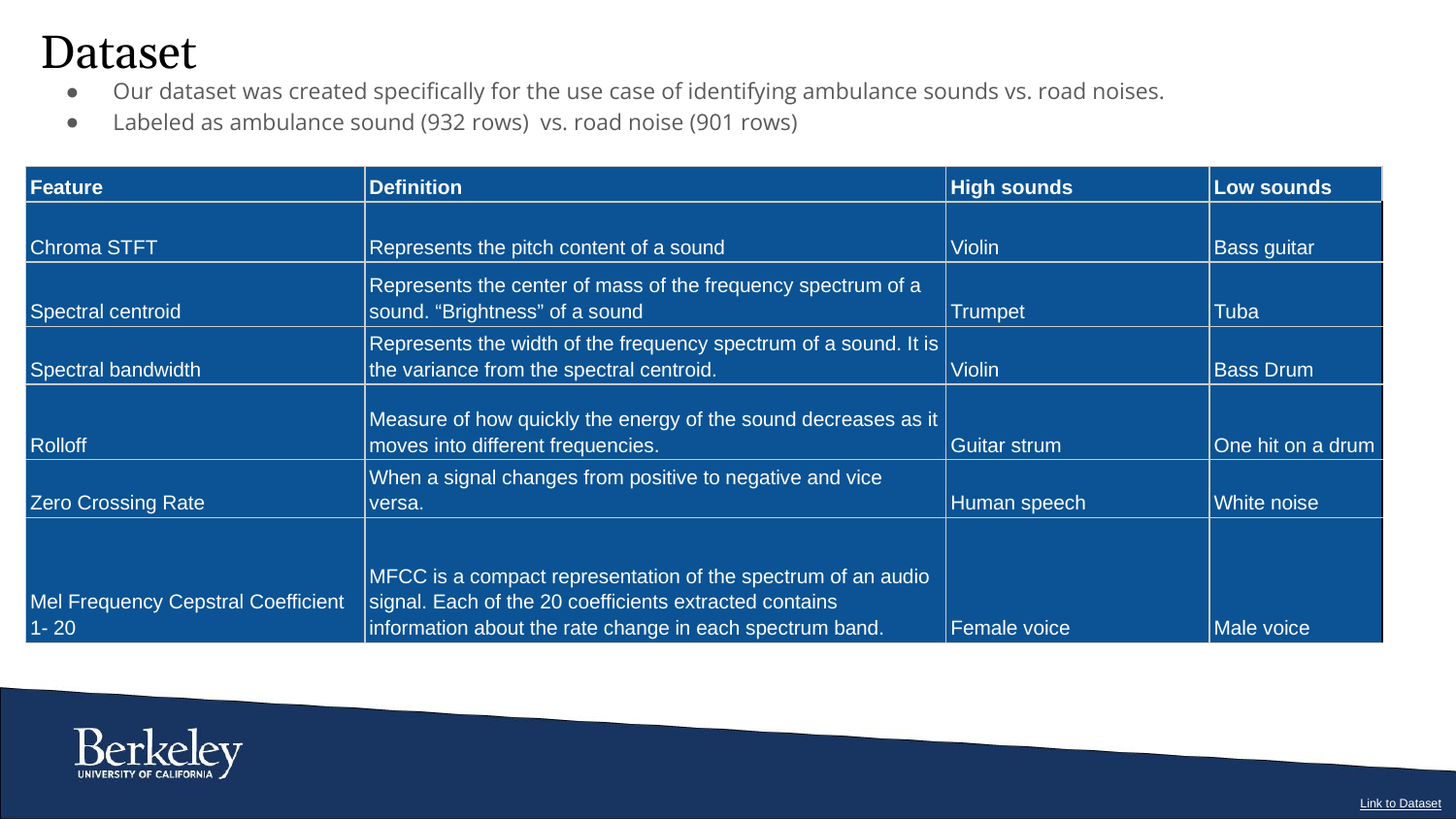

# Dataset
Our dataset was created specifically for the use case of identifying ambulance sounds vs. road noises.
Labeled as ambulance sound (932 rows)  vs. road noise (901 rows)
| Feature | Definition | High sounds | Low sounds |
| --- | --- | --- | --- |
| Chroma STFT | Represents the pitch content of a sound | Violin | Bass guitar |
| Spectral centroid | Represents the center of mass of the frequency spectrum of a sound. “Brightness” of a sound | Trumpet | Tuba |
| Spectral bandwidth | Represents the width of the frequency spectrum of a sound. It is the variance from the spectral centroid. | Violin | Bass Drum |
| Rolloff | Measure of how quickly the energy of the sound decreases as it moves into different frequencies. | Guitar strum | One hit on a drum |
| Zero Crossing Rate | When a signal changes from positive to negative and vice versa. | Human speech | White noise |
| Mel Frequency Cepstral Coefficient 1- 20 | MFCC is a compact representation of the spectrum of an audio signal. Each of the 20 coefficients extracted contains information about the rate change in each spectrum band. | Female voice | Male voice |
Link to Dataset